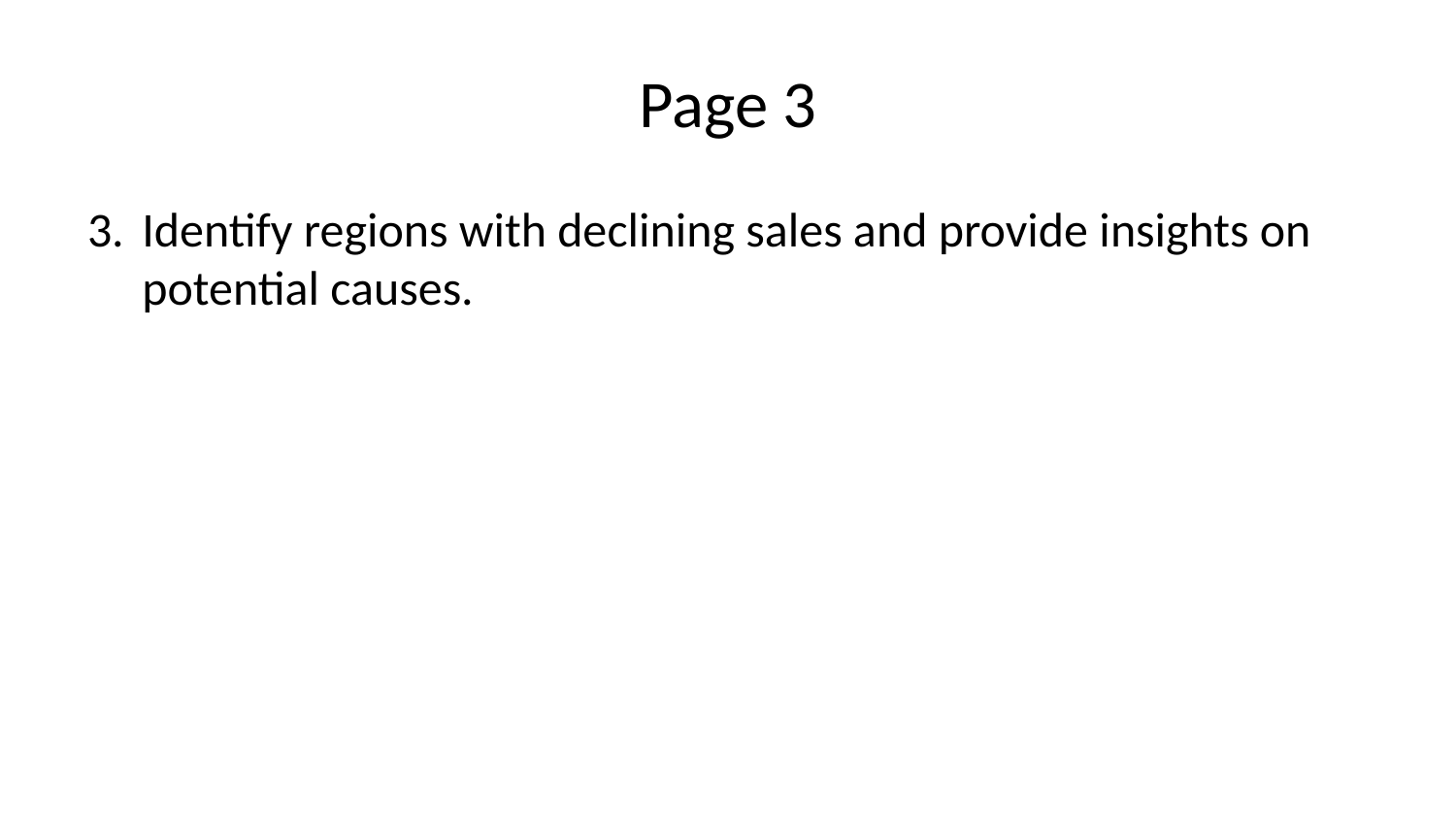

# Page 3
Identify regions with declining sales and provide insights on potential causes.